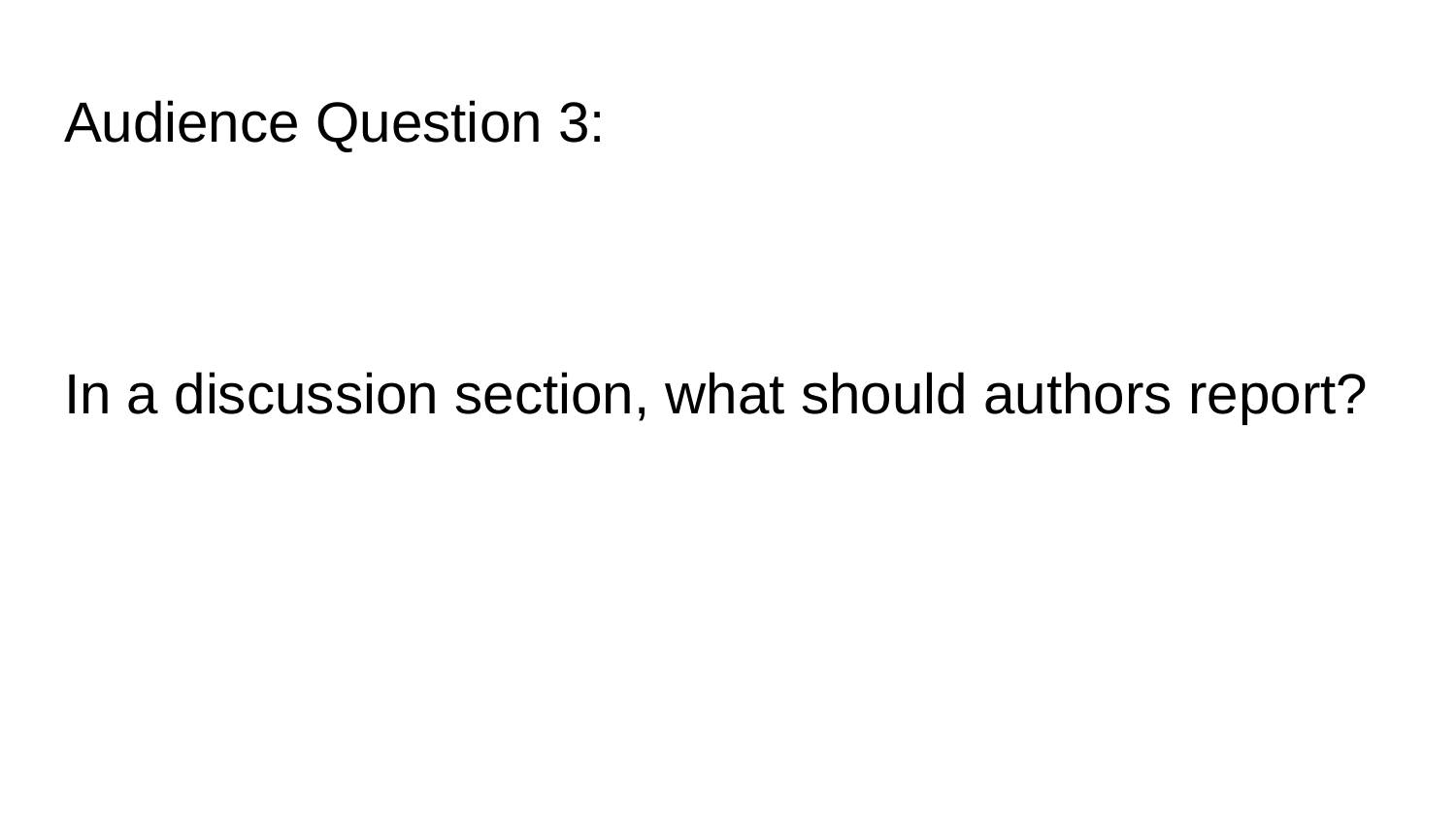

# Audience Question 3:

In a discussion section, what should authors report?